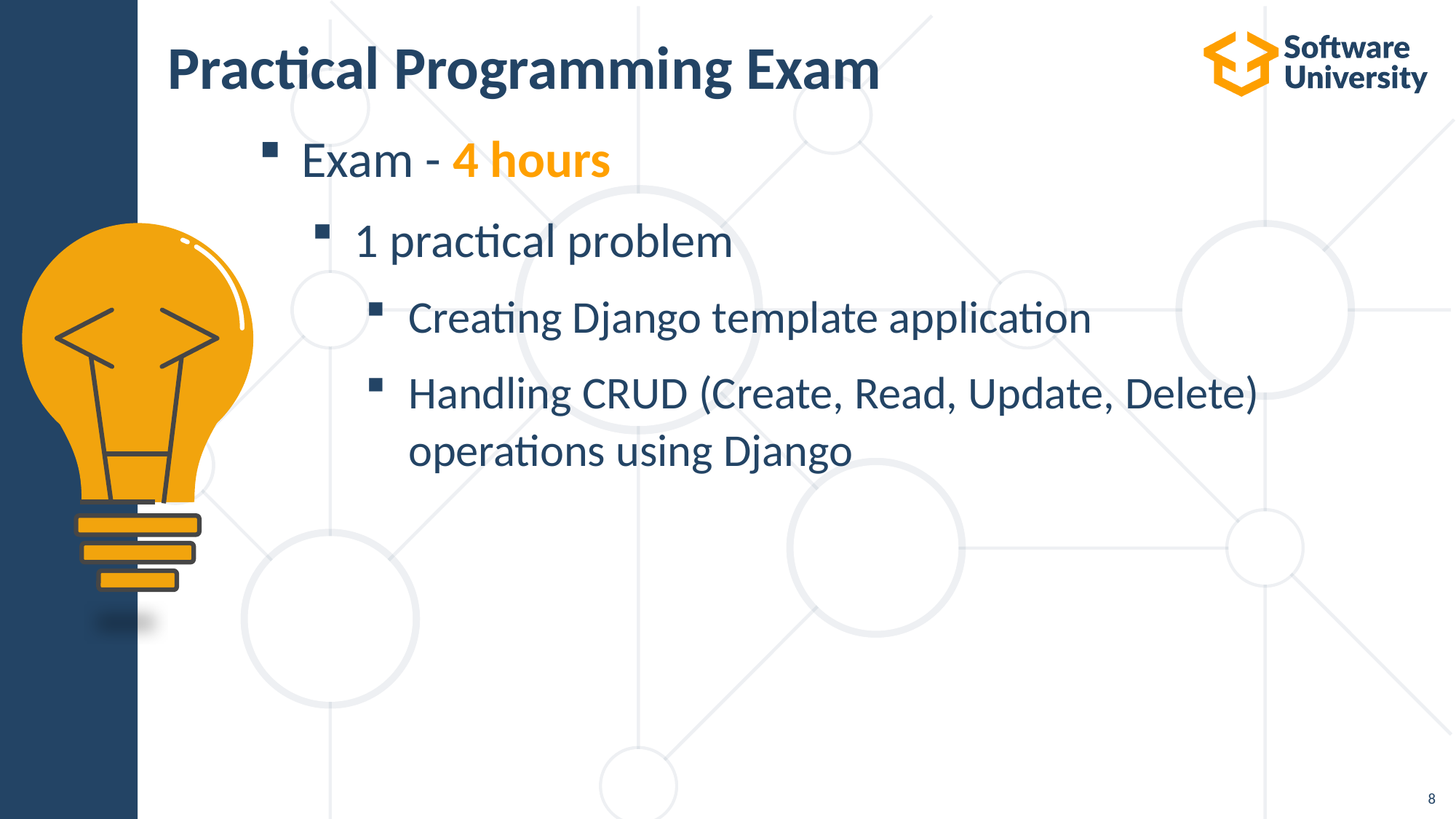

# Practical Programming Exam
Exam - 4 hours
1 practical problem
Creating Django template application
Handling CRUD (Create, Read, Update, Delete) operations using Django
8